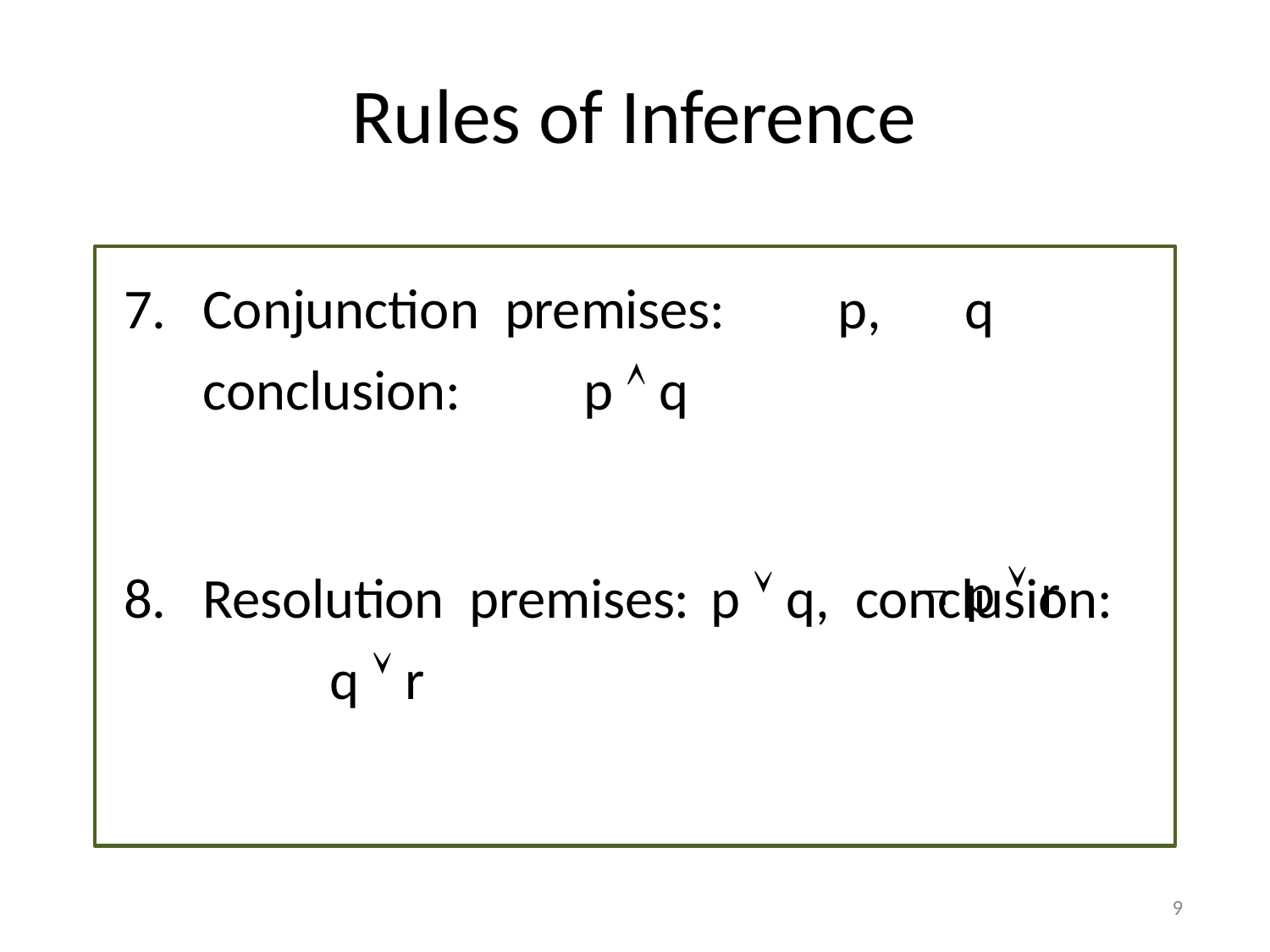

# Rules of Inference

7.	Conjunction  premises:	p,	q  conclusion:	p ∧ q
8.	Resolution  premises:	p ∨ q,  conclusion:	q ∨ r
¬ p ∨ r
Dept. of Computer Science & Engineering, MAIT
9